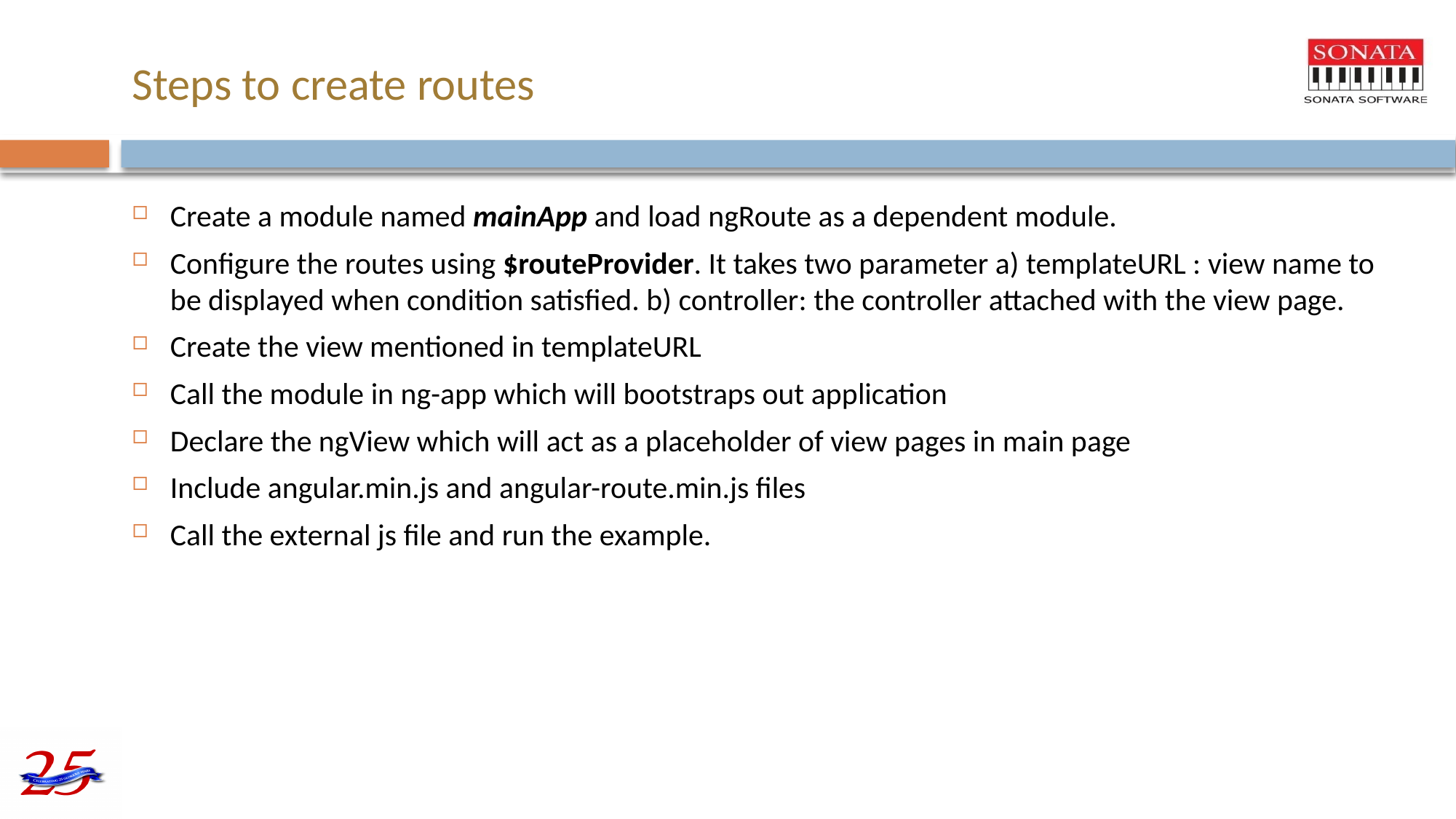

# Steps to create routes
Create a module named mainApp and load ngRoute as a dependent module.
Configure the routes using $routeProvider. It takes two parameter a) templateURL : view name to be displayed when condition satisfied. b) controller: the controller attached with the view page.
Create the view mentioned in templateURL
Call the module in ng-app which will bootstraps out application
Declare the ngView which will act as a placeholder of view pages in main page
Include angular.min.js and angular-route.min.js files
Call the external js file and run the example.